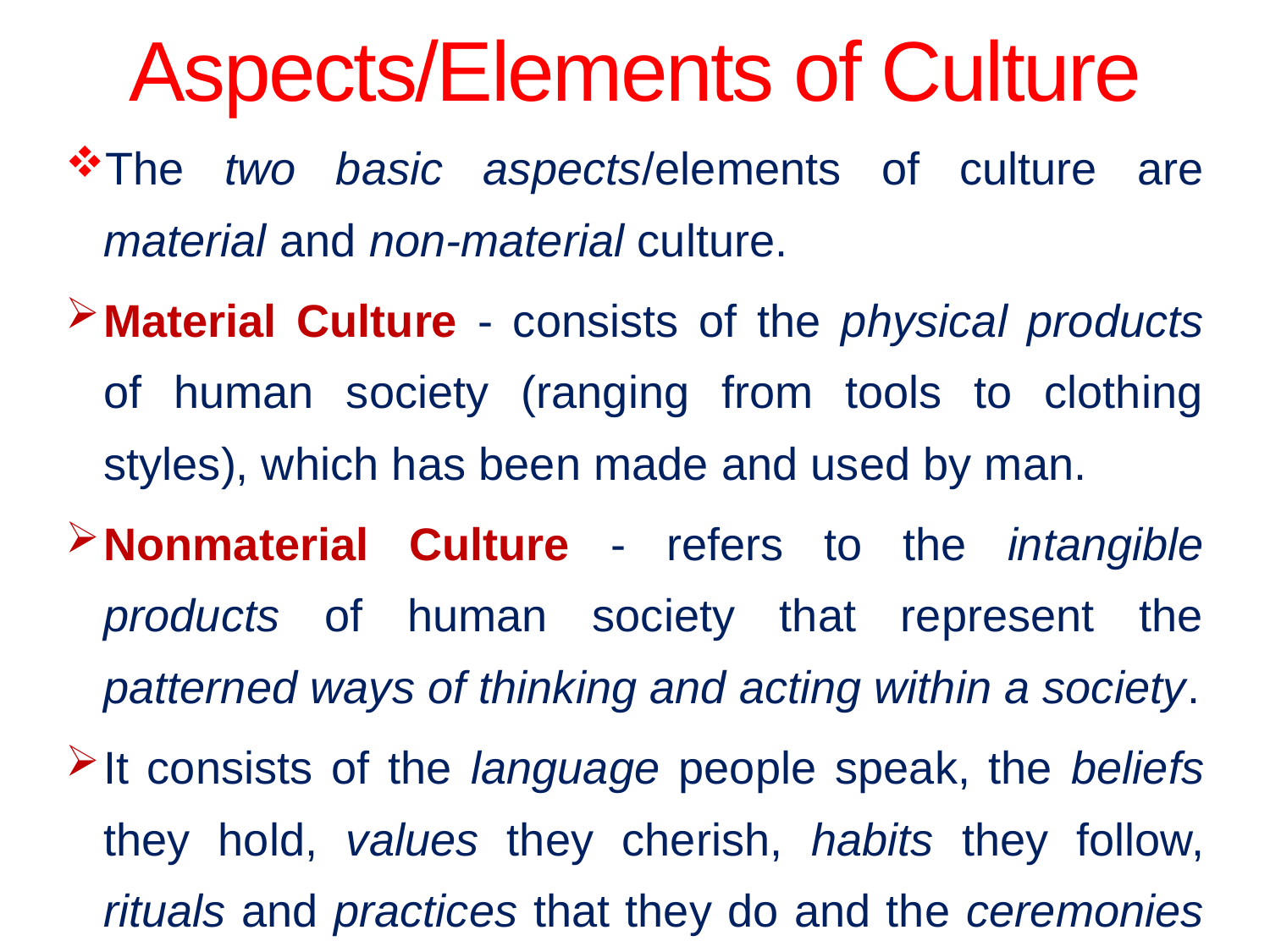

# Aspects/Elements of Culture
The two basic aspects/elements of culture are material and non-material culture.
Material Culture - consists of the physical products of human society (ranging from tools to clothing styles), which has been made and used by man.
Nonmaterial Culture - refers to the intangible products of human society that represent the patterned ways of thinking and acting within a society.
It consists of the language people speak, the beliefs they hold, values they cherish, habits they follow, rituals and practices that they do and the ceremonies they observe.